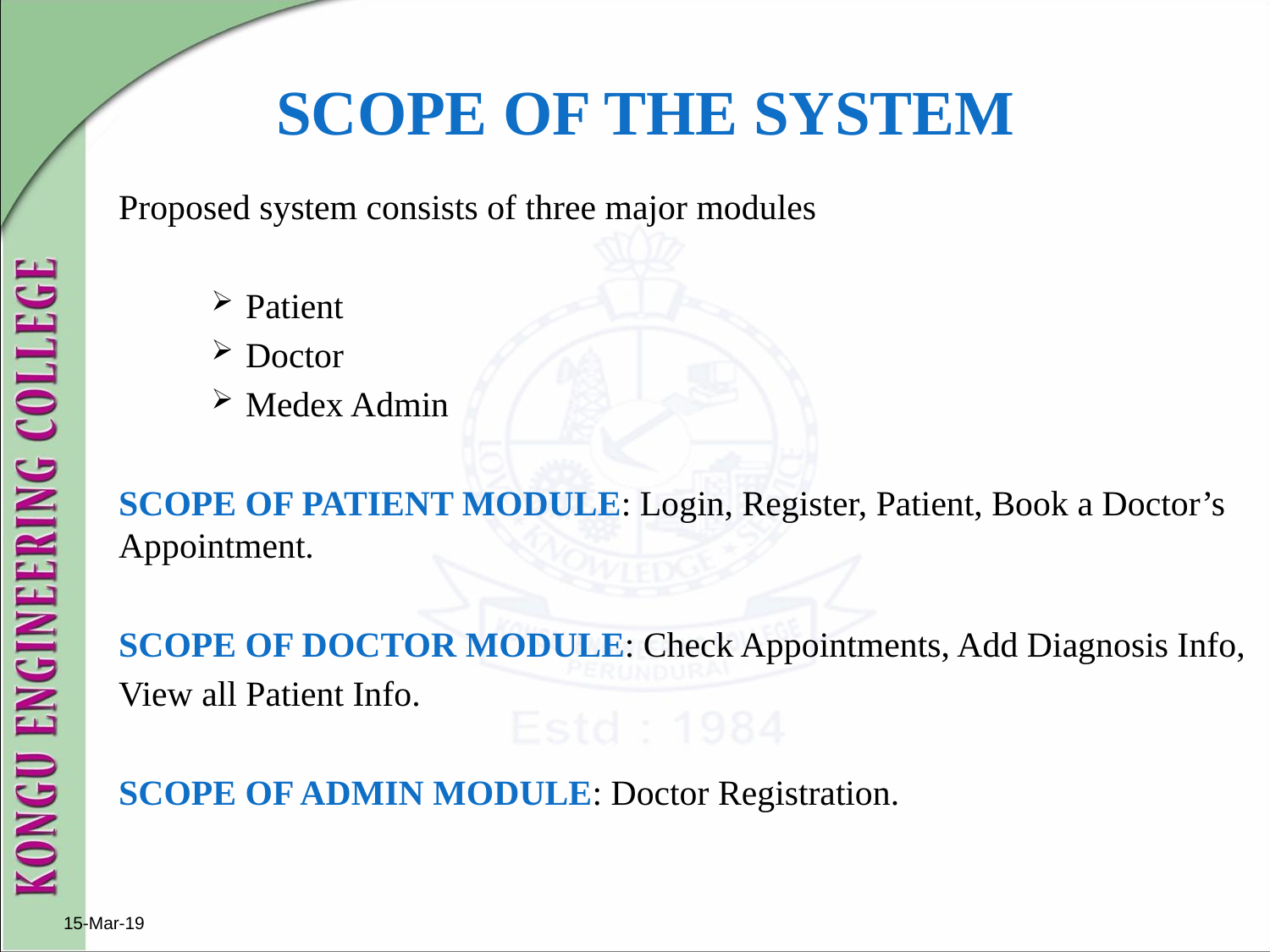

# SCOPE OF THE SYSTEM
Proposed system consists of three major modules

Patient
Doctor
Medex Admin

SCOPE OF PATIENT MODULE: Login, Register, Patient, Book a Doctor’s Appointment.

SCOPE OF DOCTOR MODULE: Check Appointments, Add Diagnosis Info,
View all Patient Info.

SCOPE OF ADMIN MODULE: Doctor Registration.
15-Mar-19